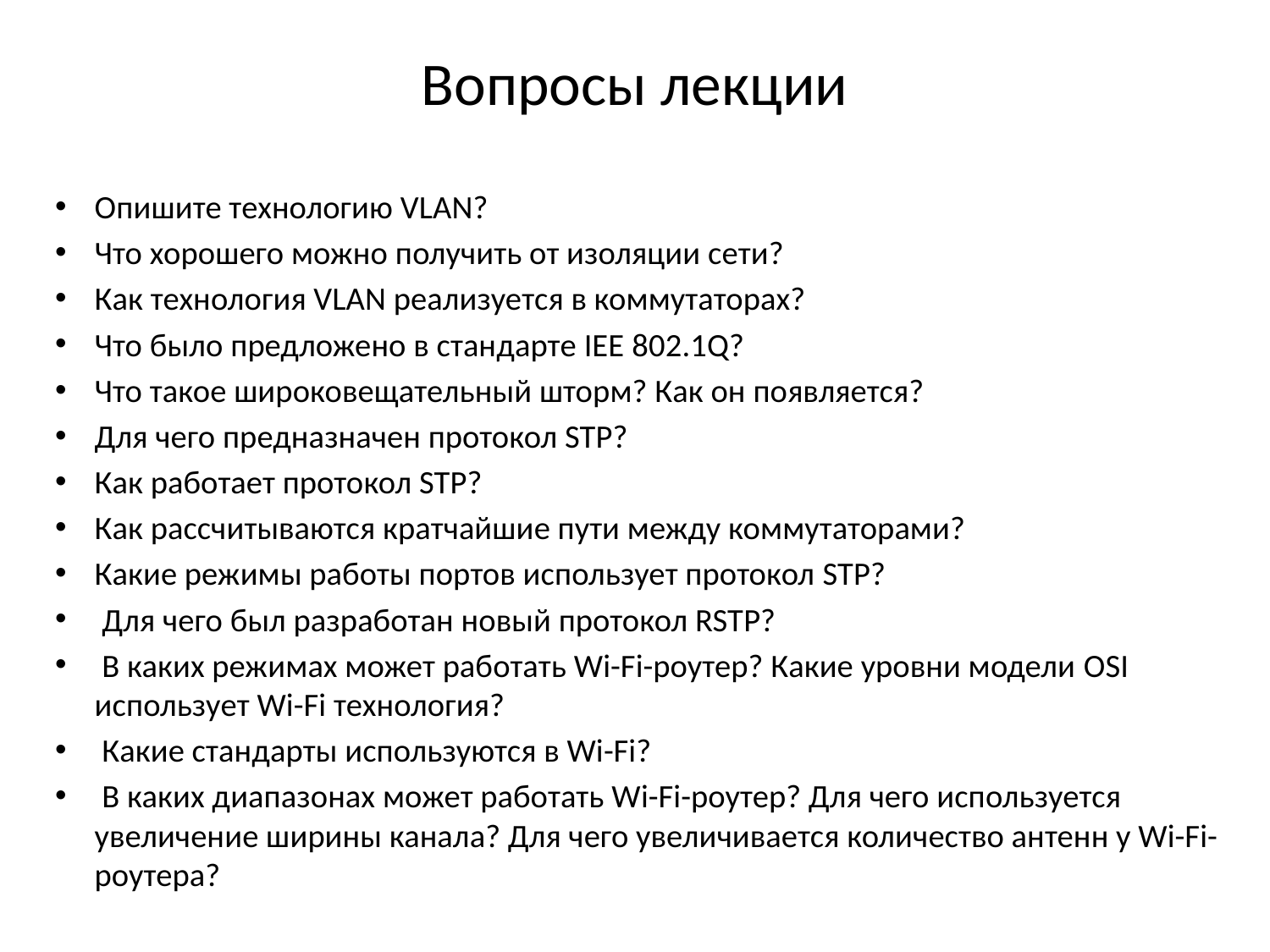

# Вопросы лекции
Опишите технологию VLAN?
Что хорошего можно получить от изоляции сети?
Как технология VLAN реализуется в коммутаторах?
Что было предложено в стандарте IEE 802.1Q?
Что такое широковещательный шторм? Как он появляется?
Для чего предназначен протокол STP?
Как работает протокол STP?
Как рассчитываются кратчайшие пути между коммутаторами?
Какие режимы работы портов использует протокол STP?
 Для чего был разработан новый протокол RSTP?
 В каких режимах может работать Wi-Fi-роутер? Какие уровни модели OSI использует Wi-Fi технология?
 Какие стандарты используются в Wi-Fi?
 В каких диапазонах может работать Wi-Fi-роутер? Для чего используется увеличение ширины канала? Для чего увеличивается количество антенн у Wi-Fi-роутера?